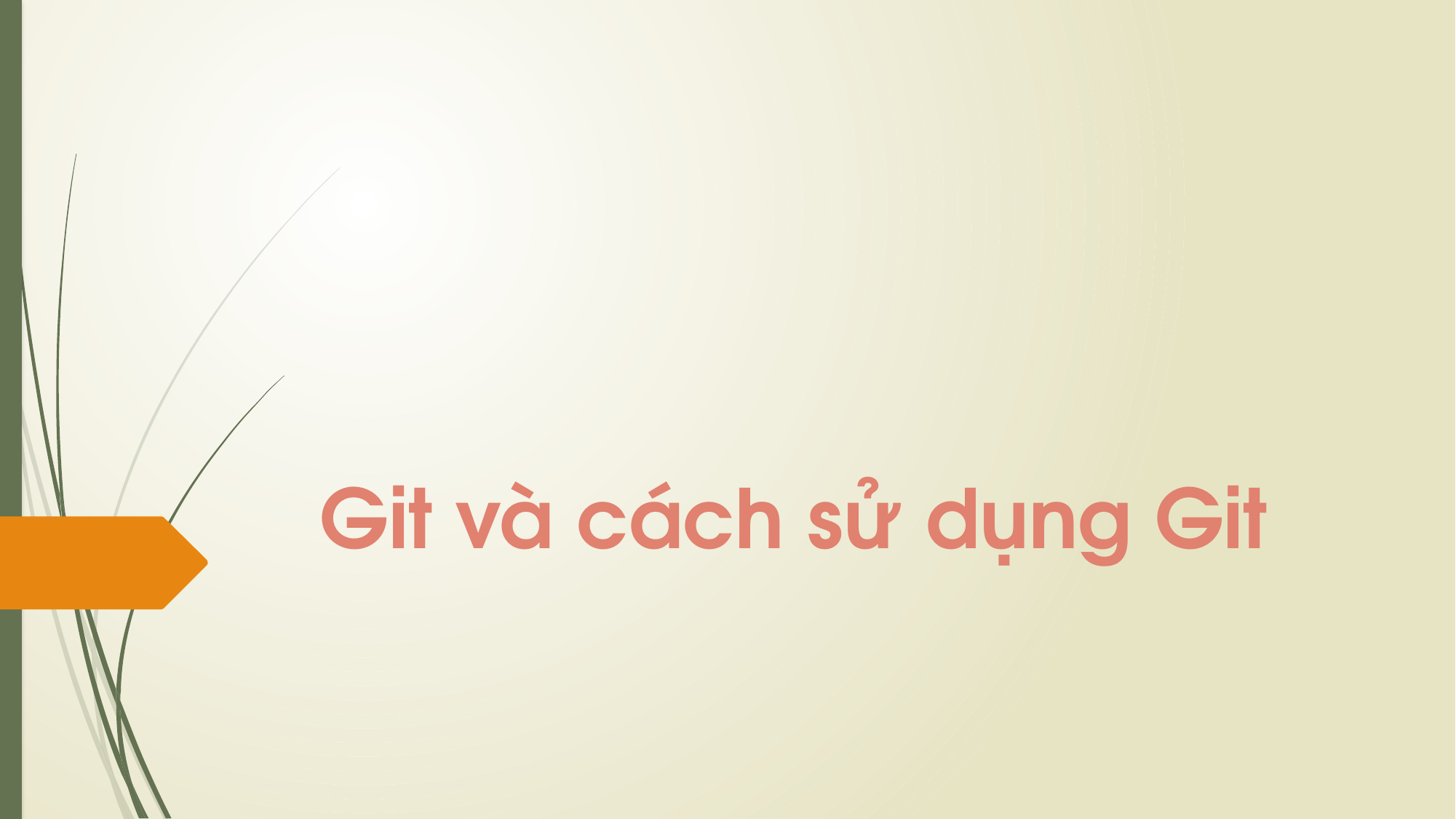

# Git và cách sử dụng Git